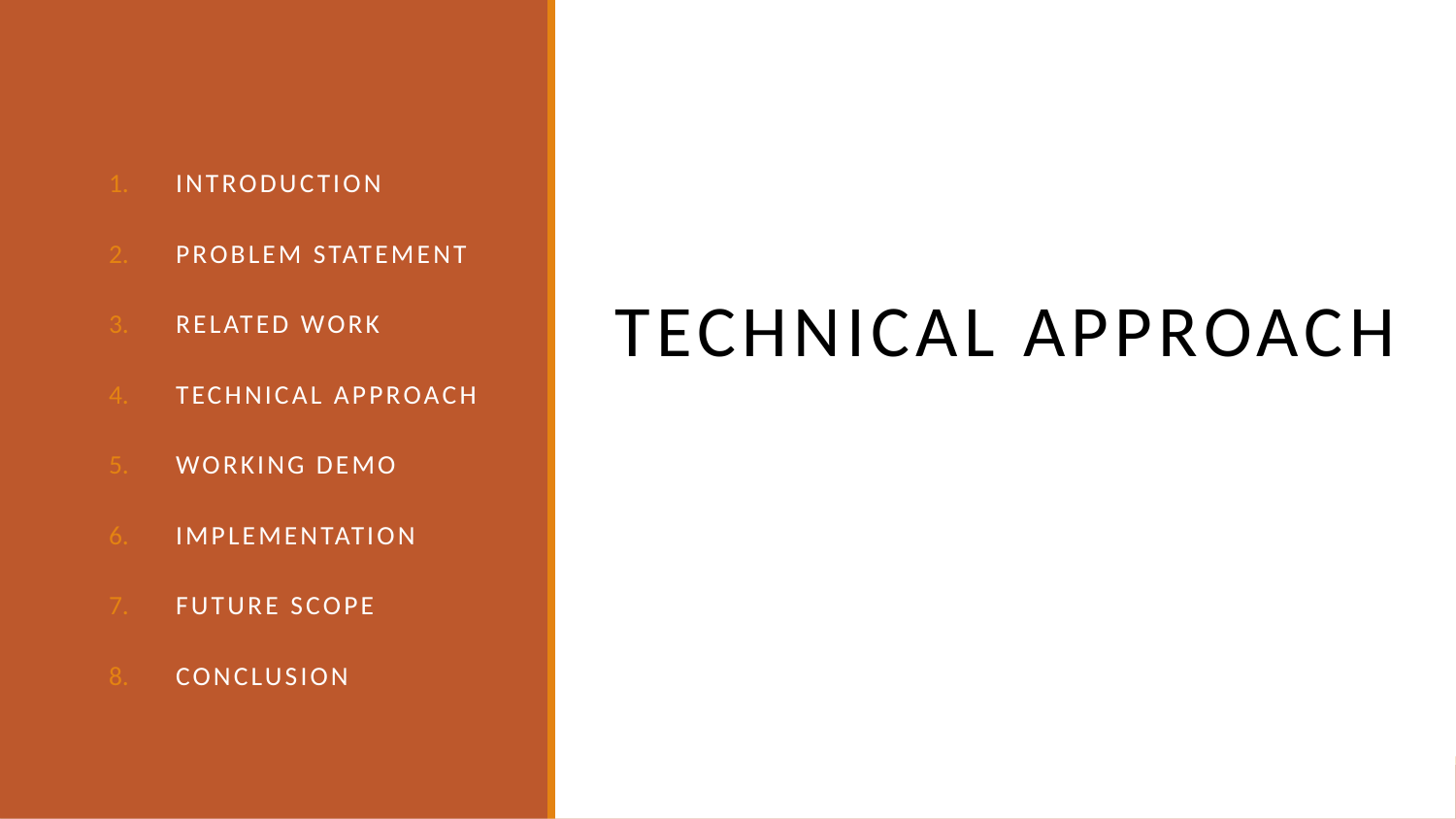

Introduction
Problem Statement
Related Work
Technical Approach
Working demo
Implementation
Future Scope
Conclusion
TECHNICAL APPROACH